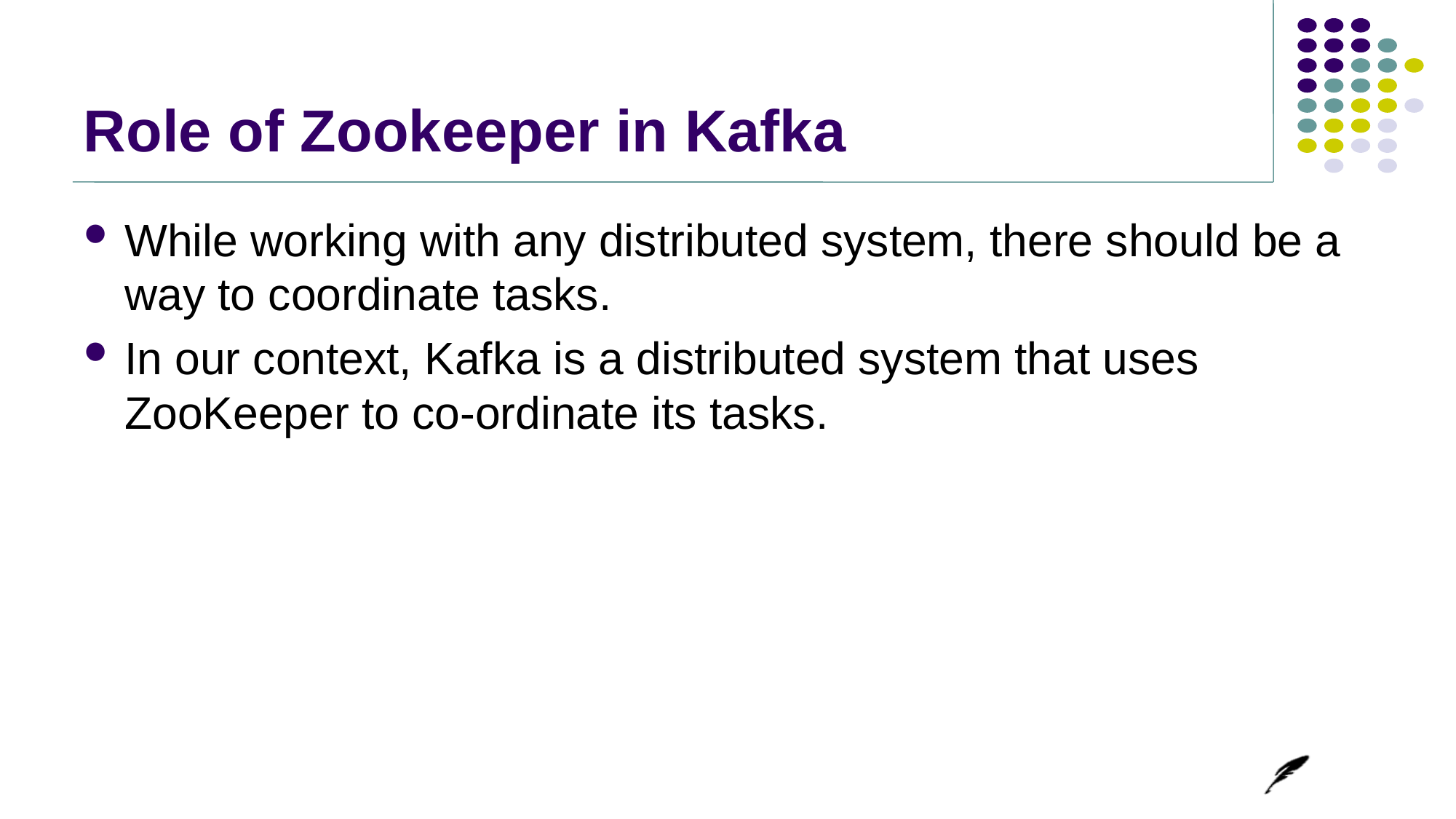

# Role of Zookeeper in Kafka
While working with any distributed system, there should be a way to coordinate tasks.
In our context, Kafka is a distributed system that uses ZooKeeper to co-ordinate its tasks.